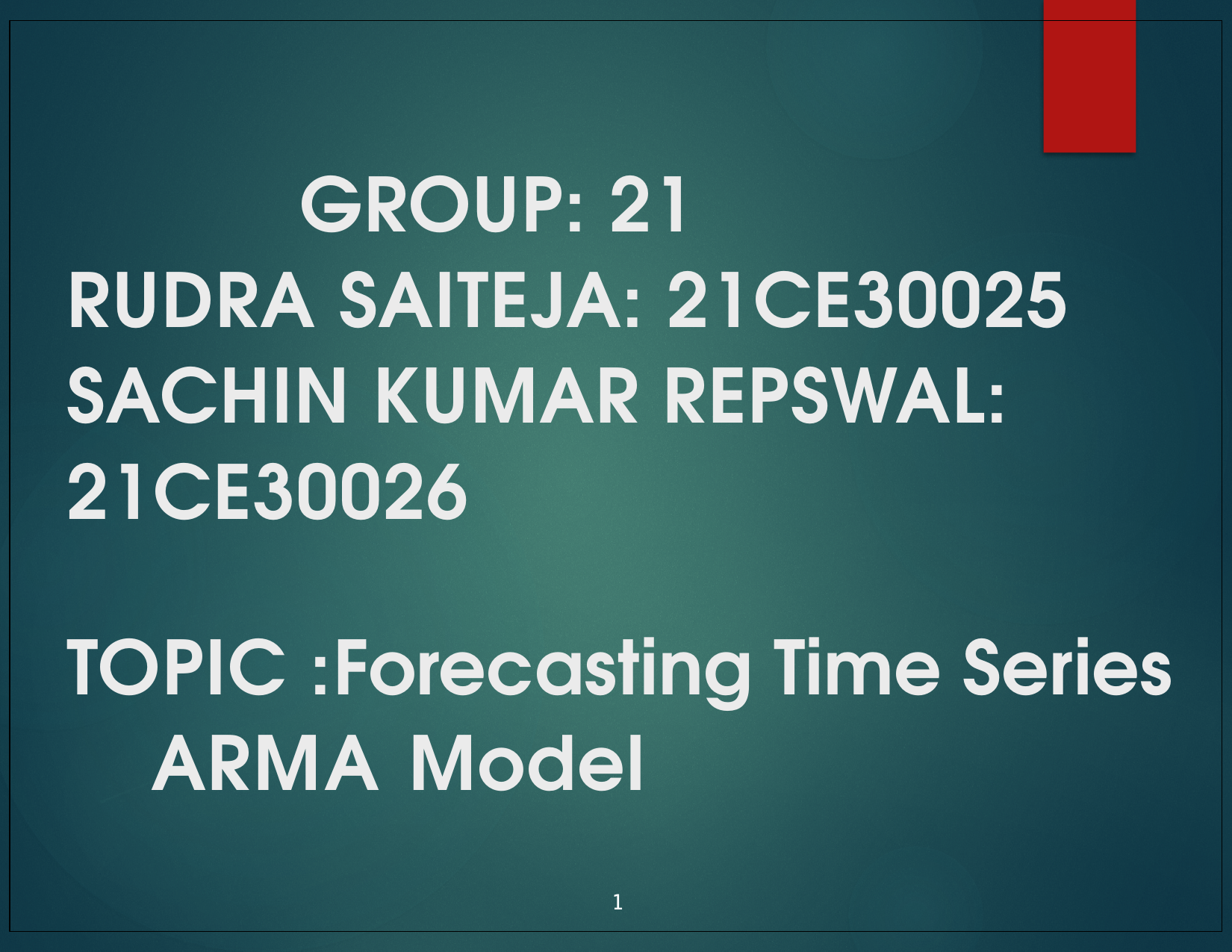

# GROUP: 21 RUDRA SAITEJA: 21CE30025 SACHIN KUMAR REPSWAL: 21CE30026 TOPIC :Forecasting Time Series      ARMA Model
1